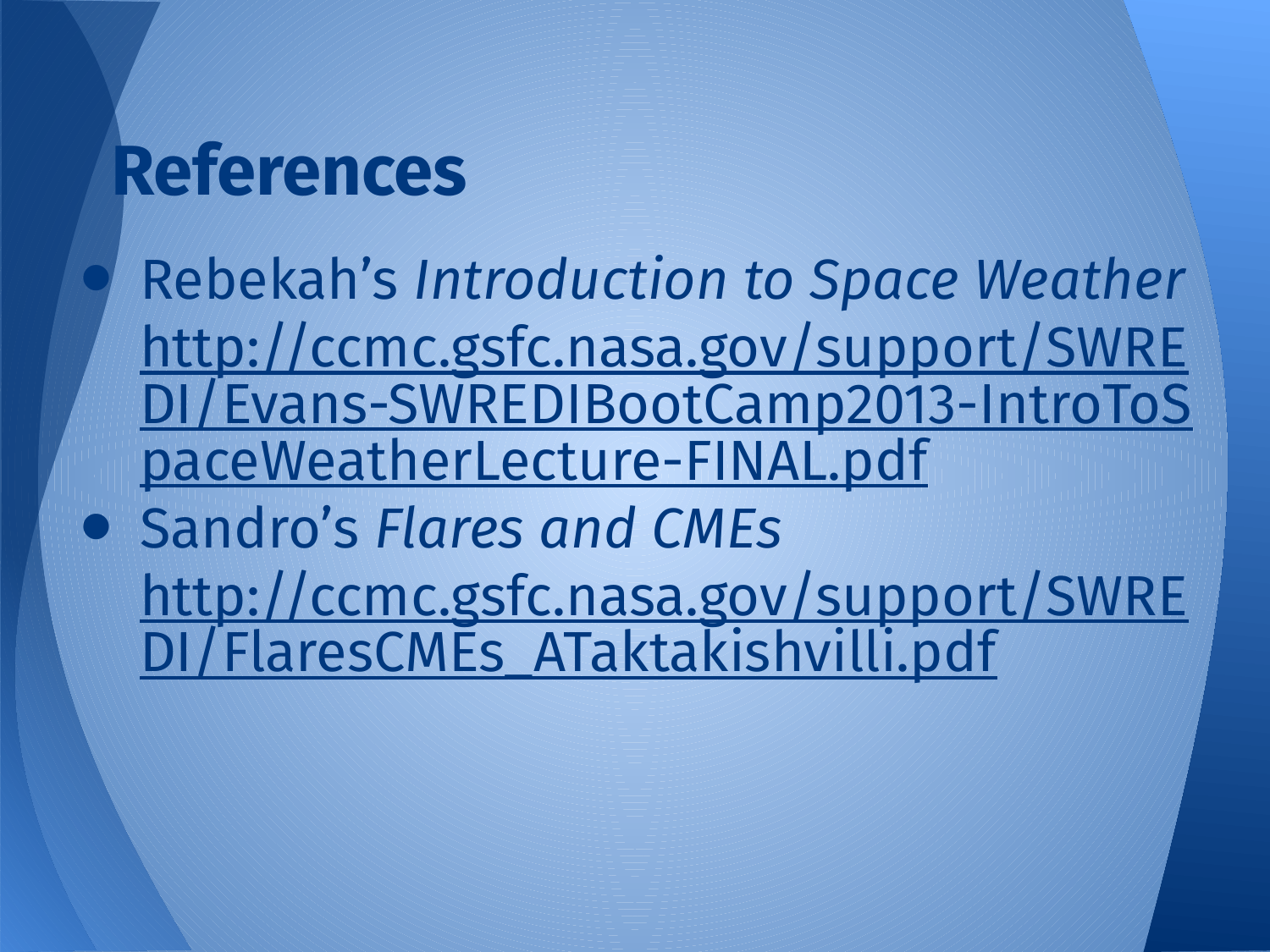

# References
Rebekah’s Introduction to Space Weather http://ccmc.gsfc.nasa.gov/support/SWREDI/Evans-SWREDIBootCamp2013-IntroToSpaceWeatherLecture-FINAL.pdf
Sandro’s Flares and CMEs http://ccmc.gsfc.nasa.gov/support/SWREDI/FlaresCMEs_ATaktakishvilli.pdf